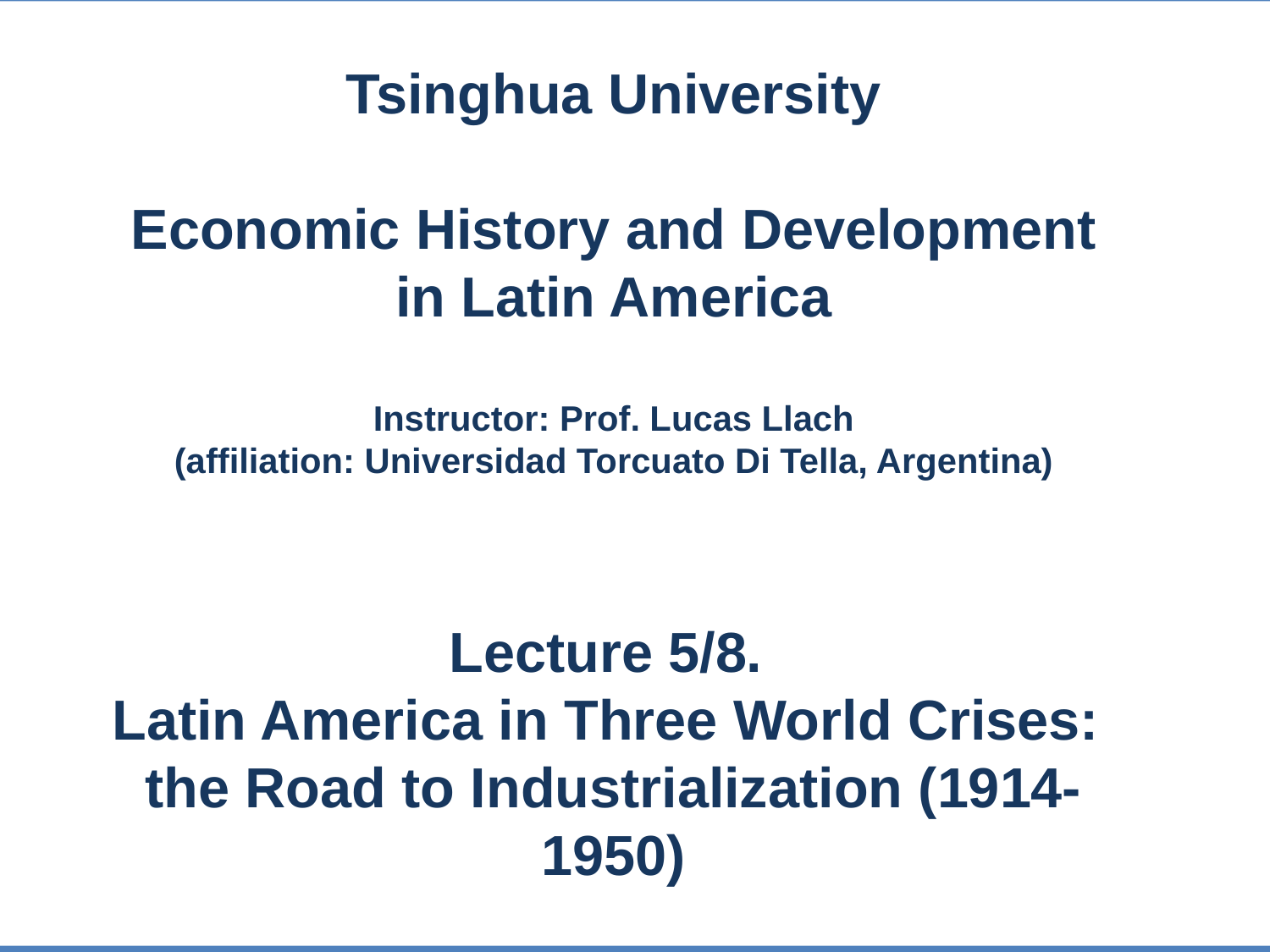

# Tsinghua University Economic History and Development in Latin America Instructor: Prof. Lucas Llach (affiliation: Universidad Torcuato Di Tella, Argentina) Lecture 5/8. Latin America in Three World Crises: the Road to Industrialization (1914-1950)